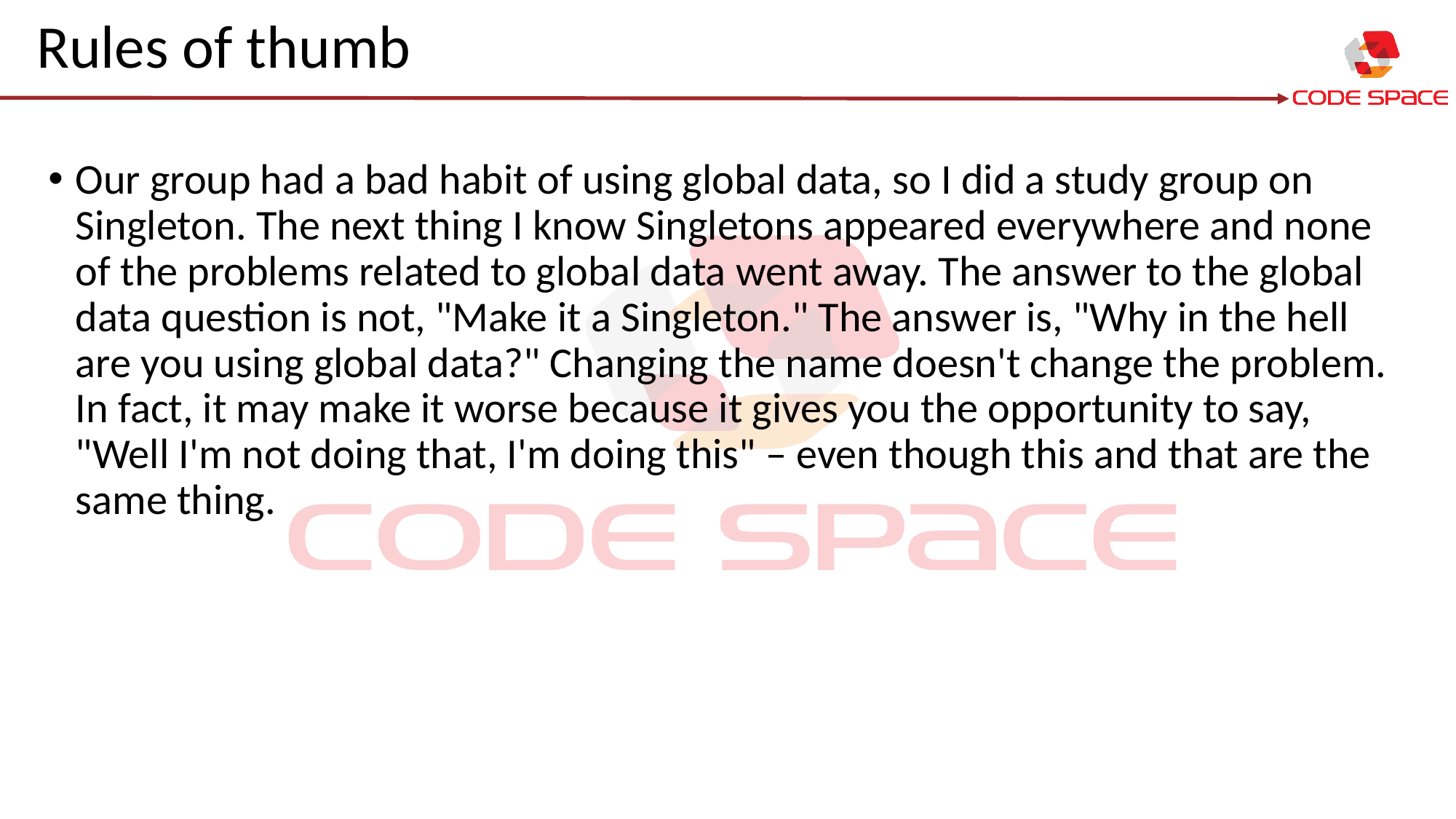

# Rules of thumb
Our group had a bad habit of using global data, so I did a study group on Singleton. The next thing I know Singletons appeared everywhere and none of the problems related to global data went away. The answer to the global data question is not, "Make it a Singleton." The answer is, "Why in the hell are you using global data?" Changing the name doesn't change the problem. In fact, it may make it worse because it gives you the opportunity to say, "Well I'm not doing that, I'm doing this" – even though this and that are the same thing.